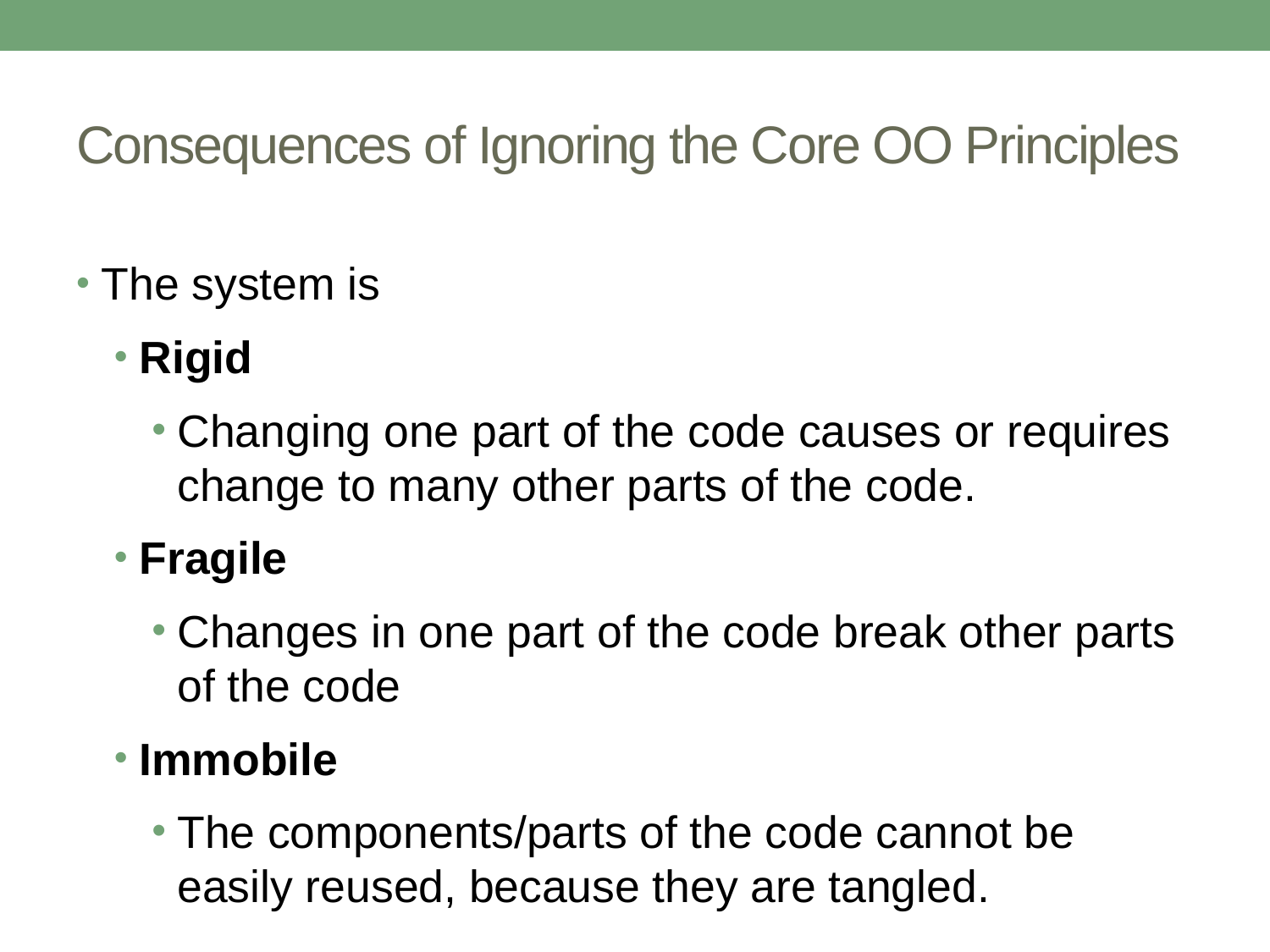

# Consequences of Ignoring the Core OO Principles
The system is
Rigid
Changing one part of the code causes or requires change to many other parts of the code.
Fragile
Changes in one part of the code break other parts of the code
Immobile
The components/parts of the code cannot be easily reused, because they are tangled.